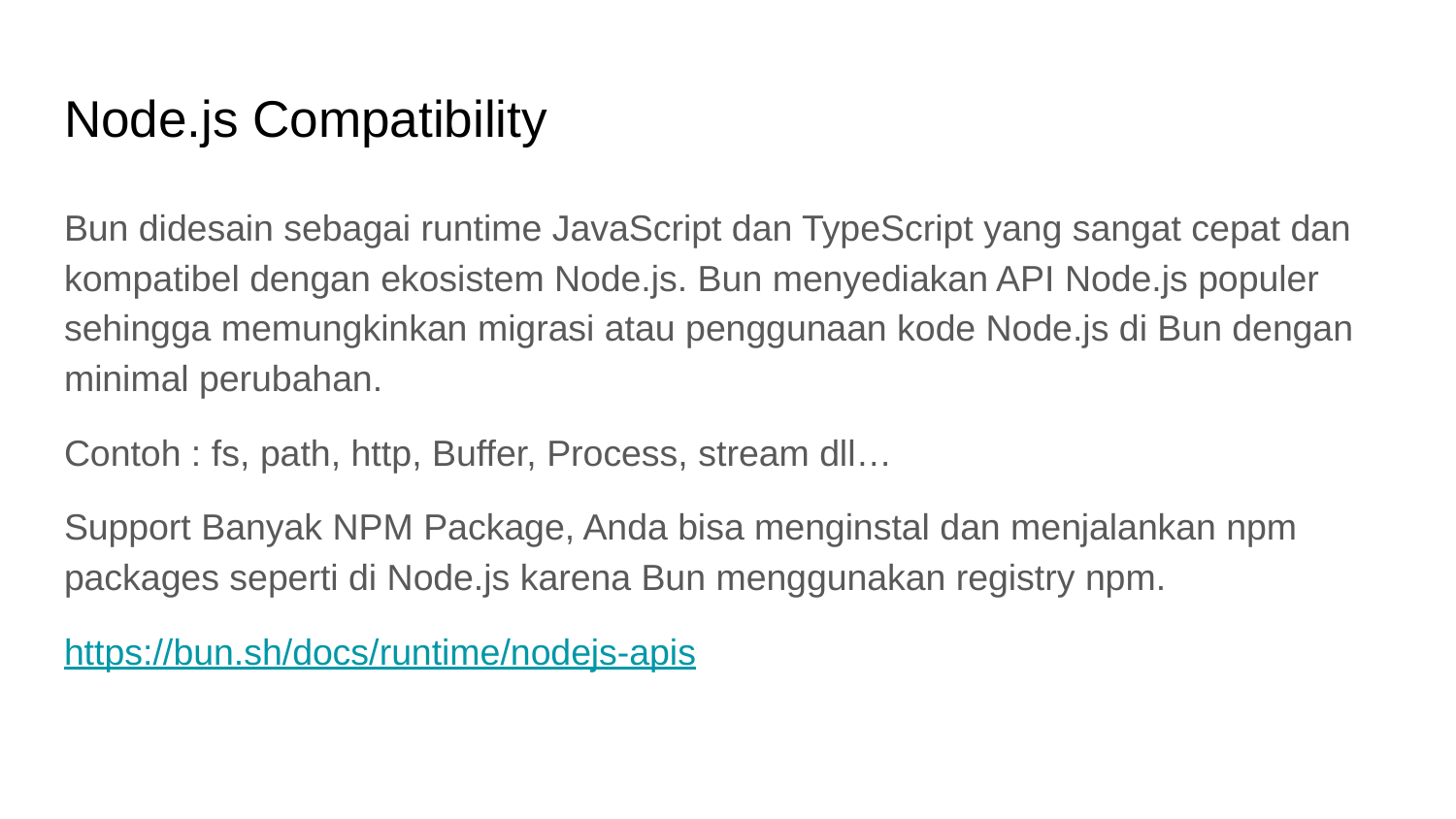

# Node.js Compatibility
Bun didesain sebagai runtime JavaScript dan TypeScript yang sangat cepat dan kompatibel dengan ekosistem Node.js. Bun menyediakan API Node.js populer sehingga memungkinkan migrasi atau penggunaan kode Node.js di Bun dengan minimal perubahan.
Contoh : fs, path, http, Buffer, Process, stream dll…
Support Banyak NPM Package, Anda bisa menginstal dan menjalankan npm packages seperti di Node.js karena Bun menggunakan registry npm.
https://bun.sh/docs/runtime/nodejs-apis